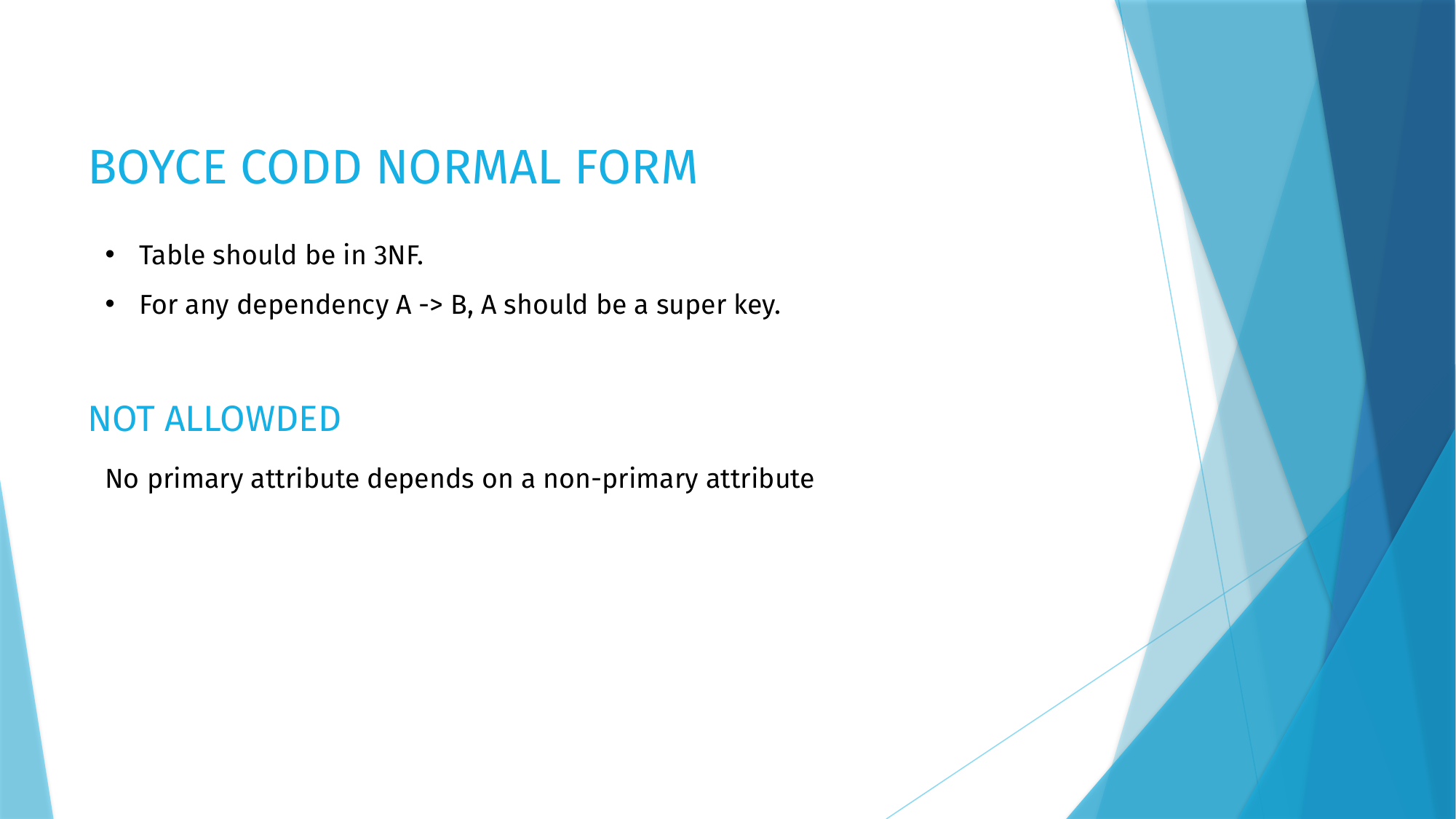

# BOYCE CODD NORMAL FORM
Table should be in 3NF.
For any dependency A -> B, A should be a super key.
NOT ALLOWDED
No primary attribute depends on a non-primary attribute